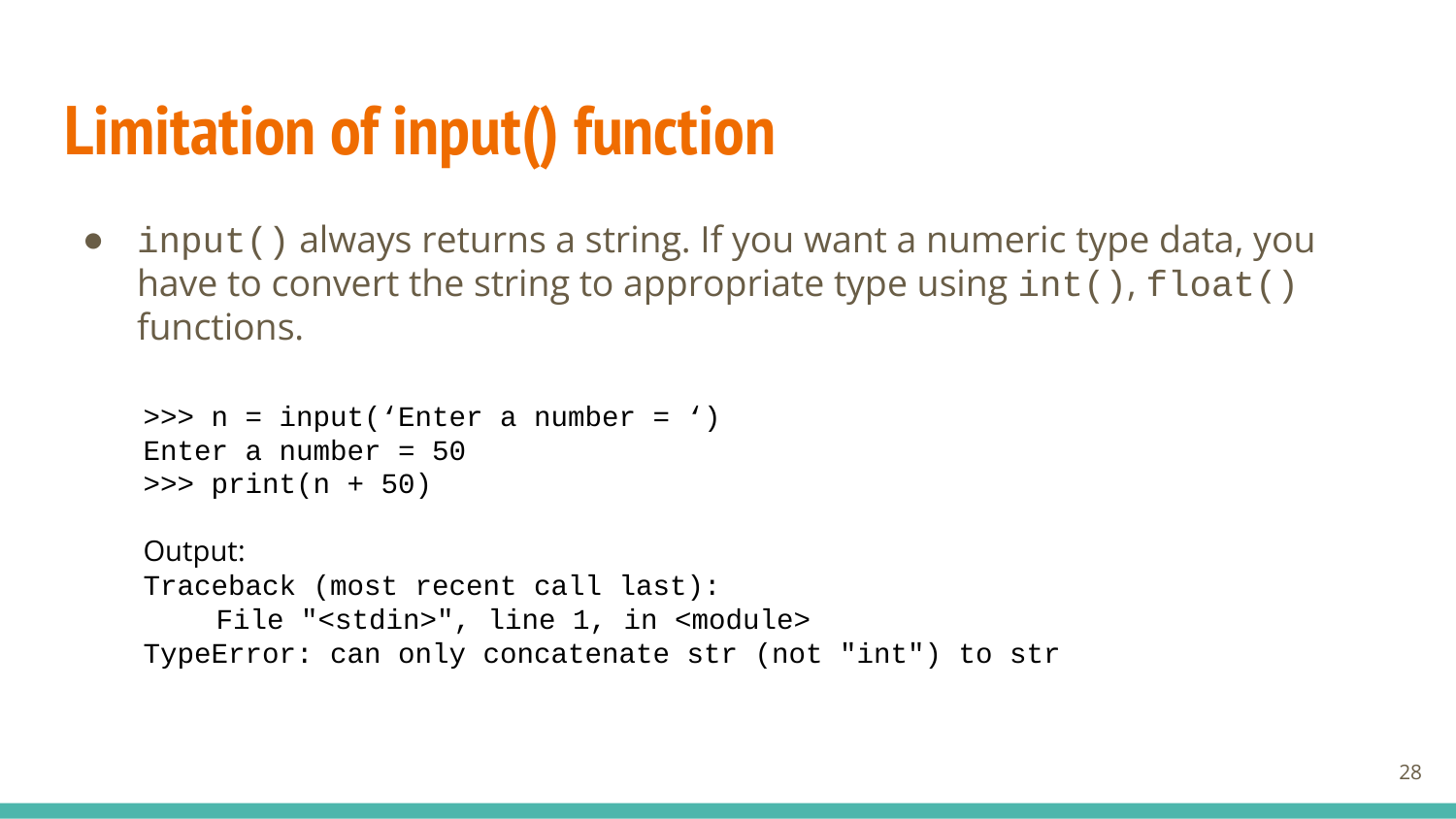

# Limitation of input() function
input() always returns a string. If you want a numeric type data, you have to convert the string to appropriate type using int(), float() functions.

>>> n = input(‘Enter a number = ‘)
Enter a number = 50
>>> print(n + 50)

Output:
Traceback (most recent call last):
File "<stdin>", line 1, in <module>
TypeError: can only concatenate str (not "int") to str
28